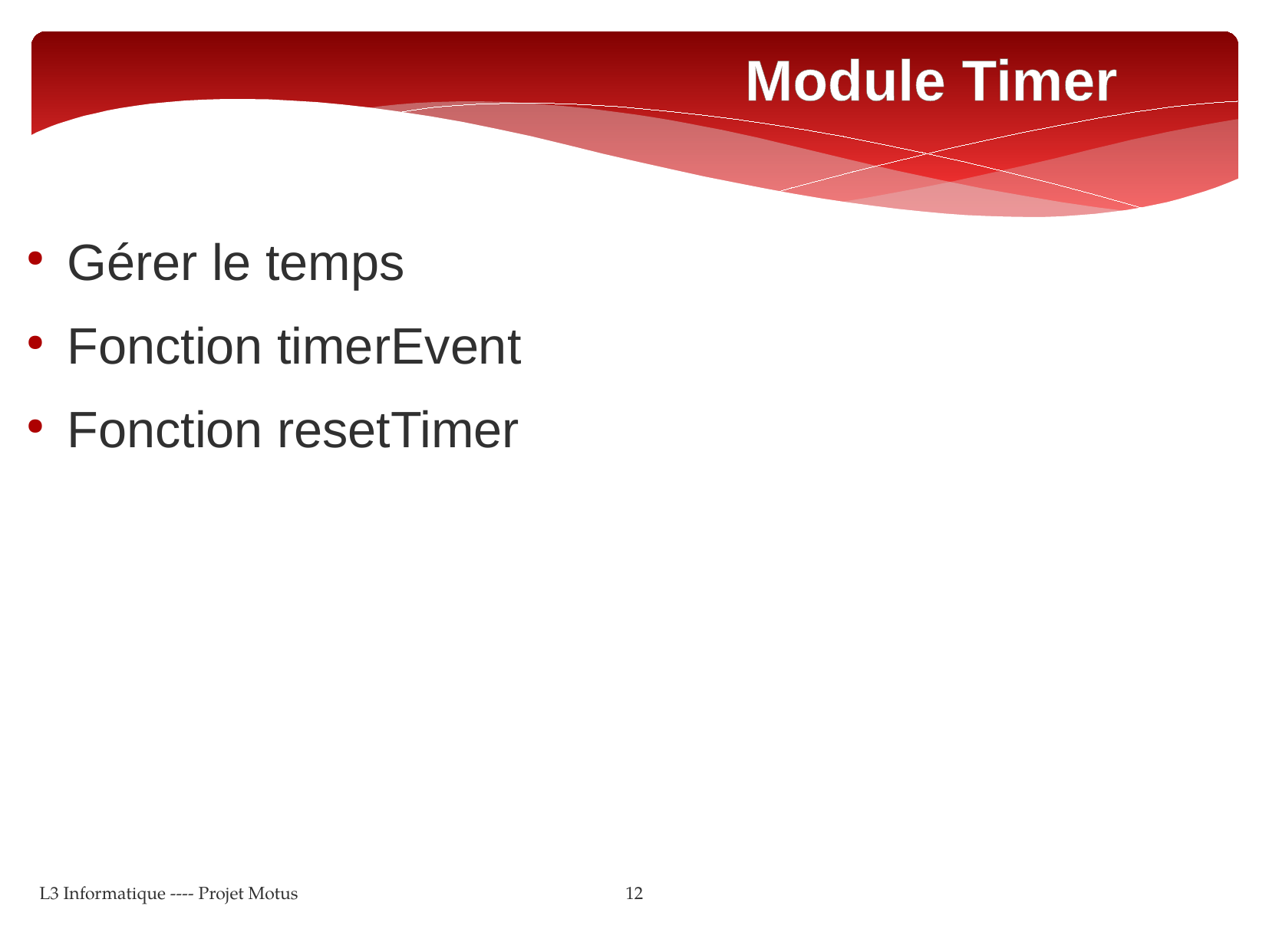

Module Timer
Gérer le temps
Fonction timerEvent
Fonction resetTimer
12
L3 Informatique ---- Projet Motus